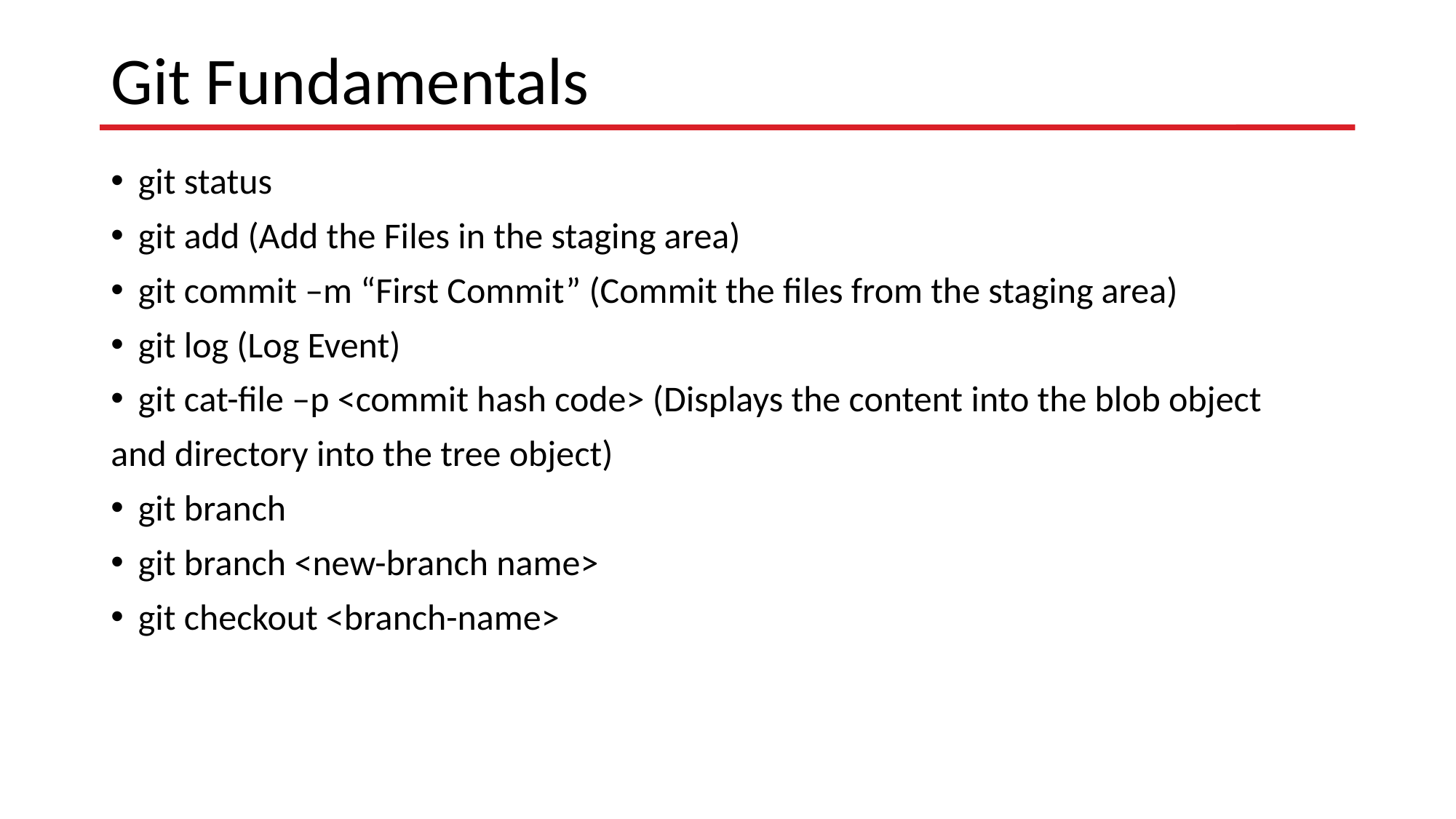

# Git Fundamentals

git status
git add (Add the Files in the staging area)
git commit –m “First Commit” (Commit the files from the staging area)
git log (Log Event)
git cat-file –p <commit hash code> (Displays the content into the blob object
and directory into the tree object)
git branch
git branch <new-branch name>
git checkout <branch-name>